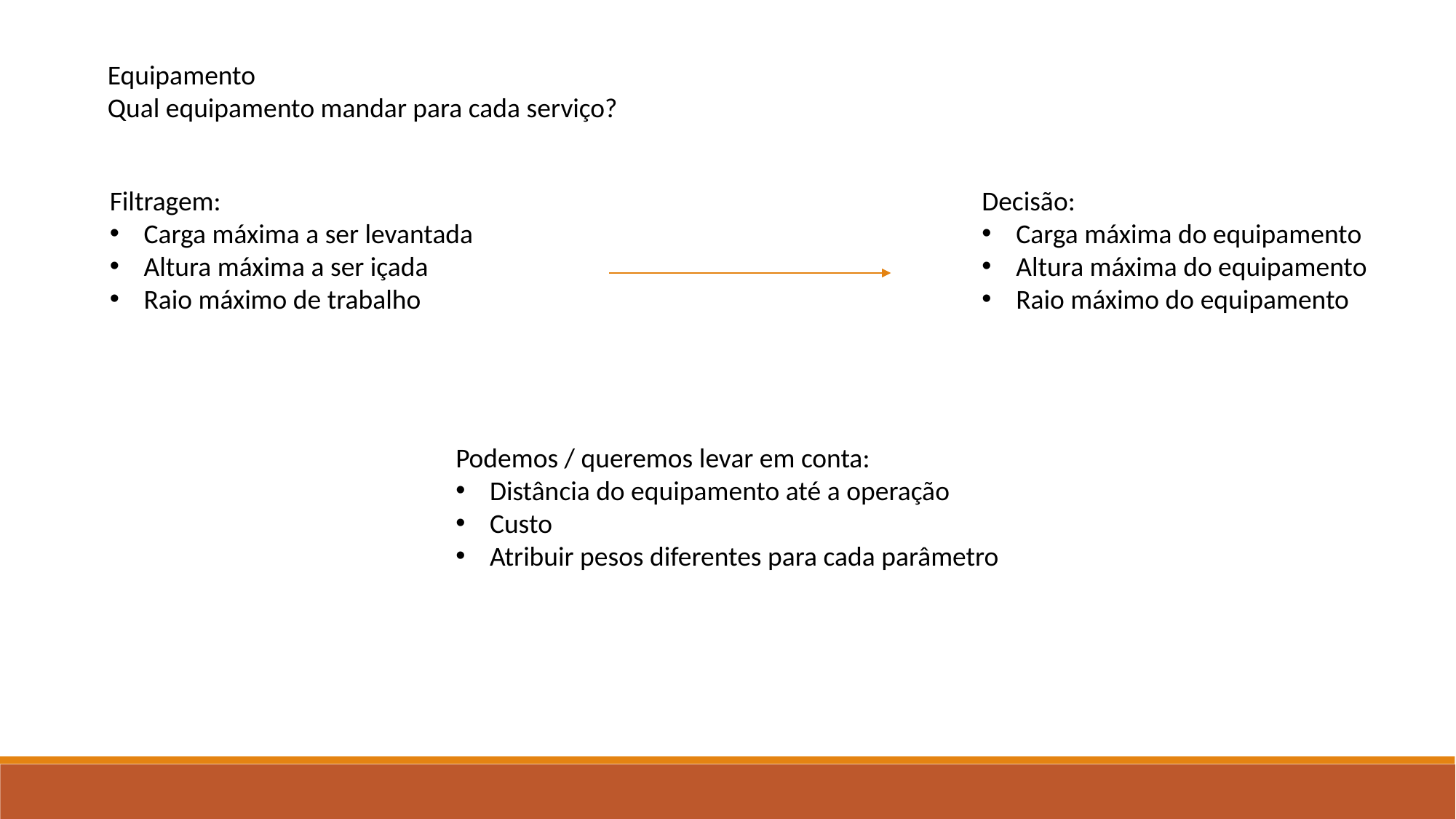

Equipamento
Qual equipamento mandar para cada serviço?
Filtragem:
Carga máxima a ser levantada
Altura máxima a ser içada
Raio máximo de trabalho

Decisão:
Carga máxima do equipamento
Altura máxima do equipamento
Raio máximo do equipamento

Podemos / queremos levar em conta:
Distância do equipamento até a operação
Custo
Atribuir pesos diferentes para cada parâmetro